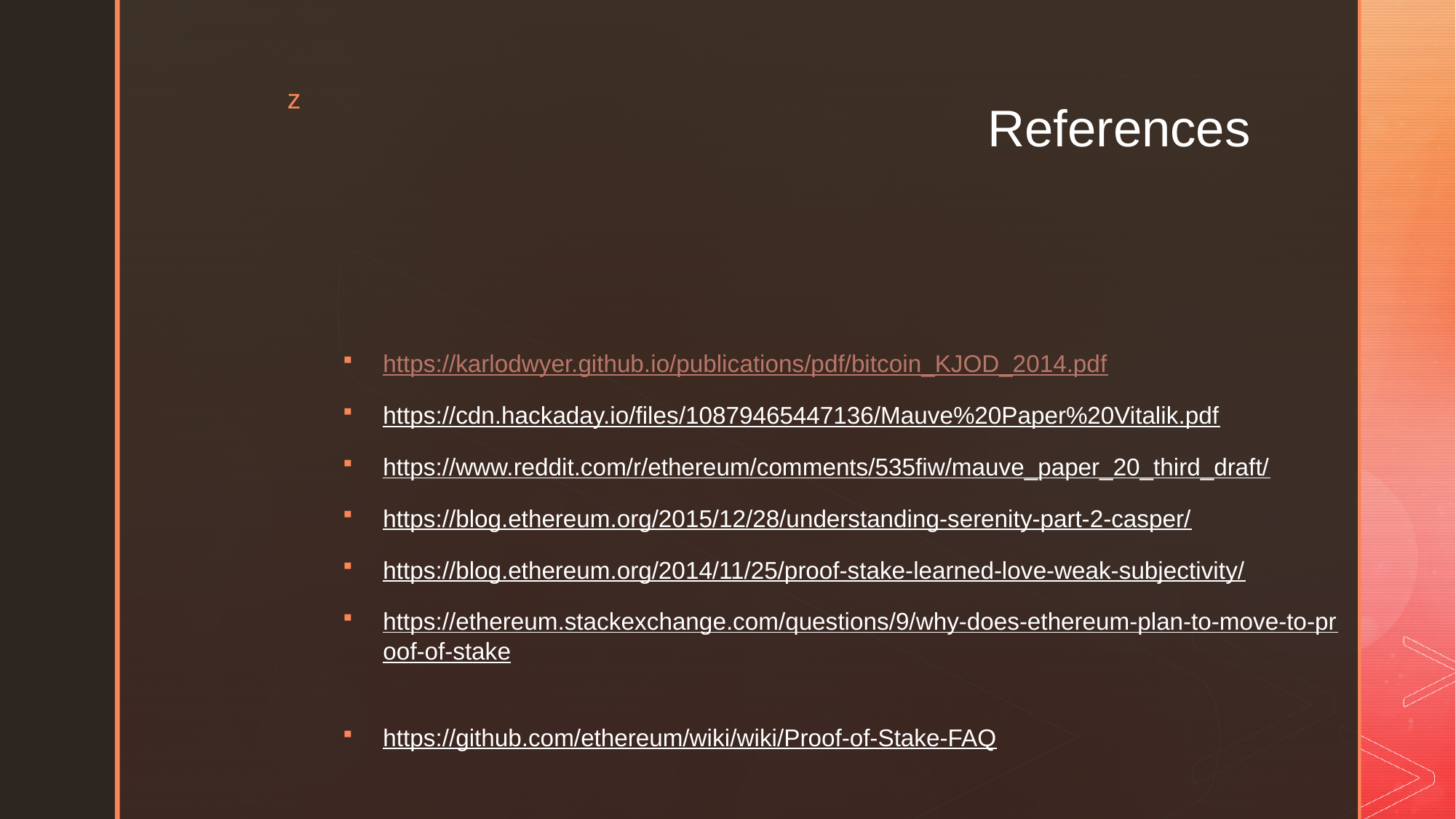

# References
https://karlodwyer.github.io/publications/pdf/bitcoin_KJOD_2014.pdf
https://cdn.hackaday.io/files/10879465447136/Mauve%20Paper%20Vitalik.pdf
https://www.reddit.com/r/ethereum/comments/535fiw/mauve_paper_20_third_draft/
https://blog.ethereum.org/2015/12/28/understanding-serenity-part-2-casper/
https://blog.ethereum.org/2014/11/25/proof-stake-learned-love-weak-subjectivity/
https://ethereum.stackexchange.com/questions/9/why-does-ethereum-plan-to-move-to-proof-of-stake
https://github.com/ethereum/wiki/wiki/Proof-of-Stake-FAQ